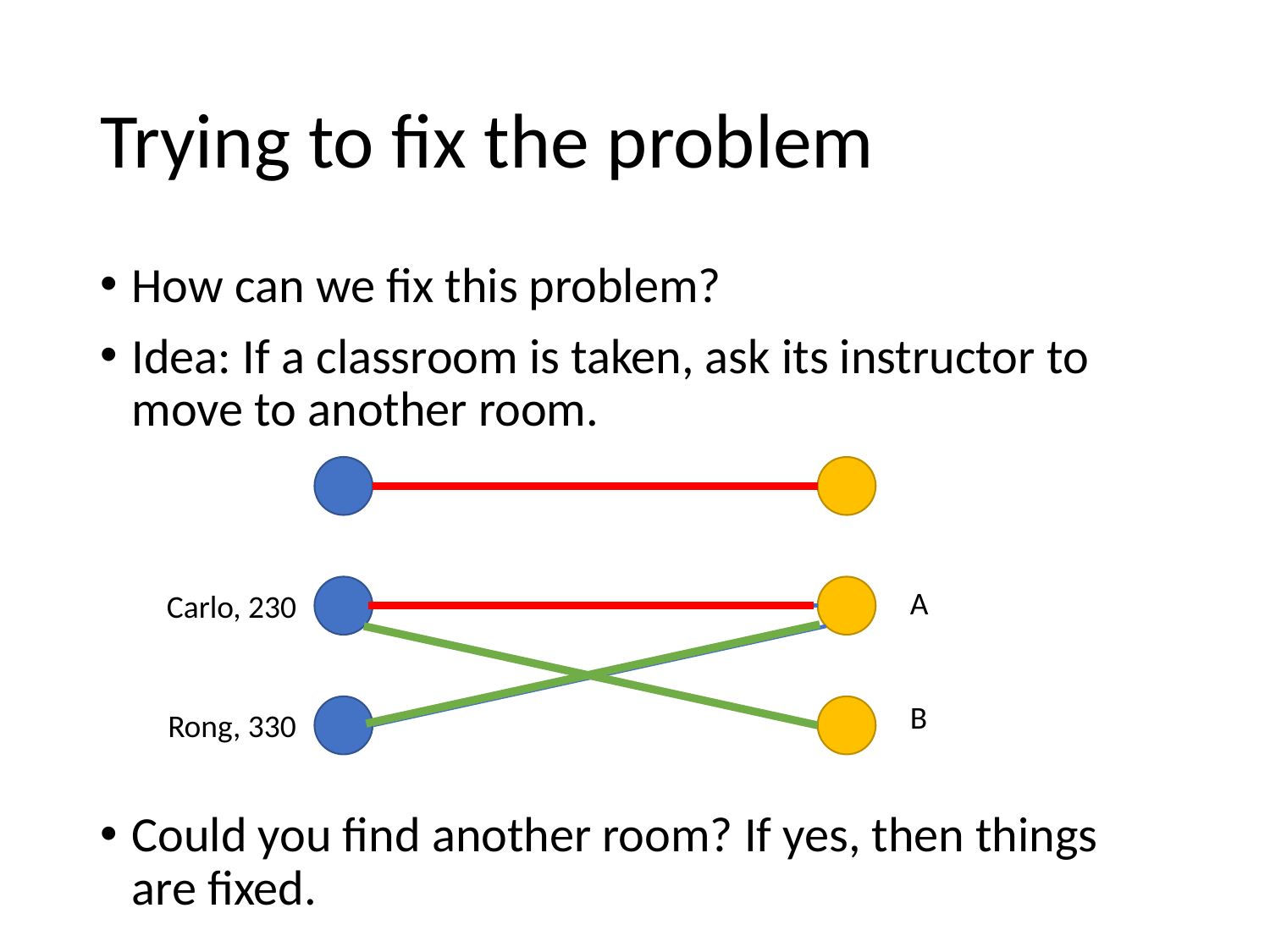

# Trying to fix the problem
How can we fix this problem?
Idea: If a classroom is taken, ask its instructor to move to another room.

Could you find another room? If yes, then things are fixed.

A
Carlo, 230
B
Rong, 330